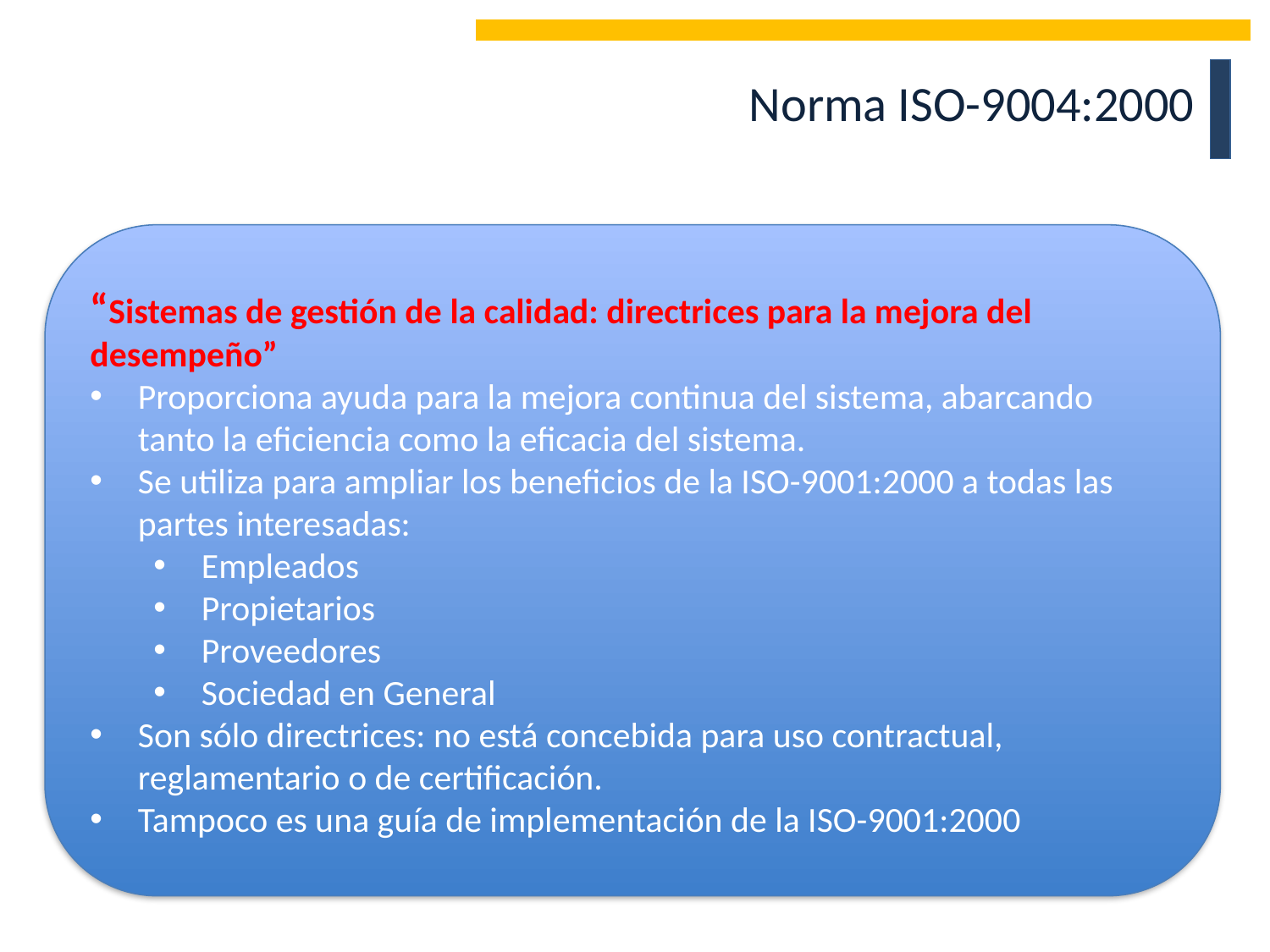

Norma ISO-9004:2000
“Sistemas de gestión de la calidad: directrices para la mejora del desempeño”
Proporciona ayuda para la mejora continua del sistema, abarcando tanto la eficiencia como la eficacia del sistema.
Se utiliza para ampliar los beneficios de la ISO-9001:2000 a todas las partes interesadas:
Empleados
Propietarios
Proveedores
Sociedad en General
Son sólo directrices: no está concebida para uso contractual, reglamentario o de certificación.
Tampoco es una guía de implementación de la ISO-9001:2000